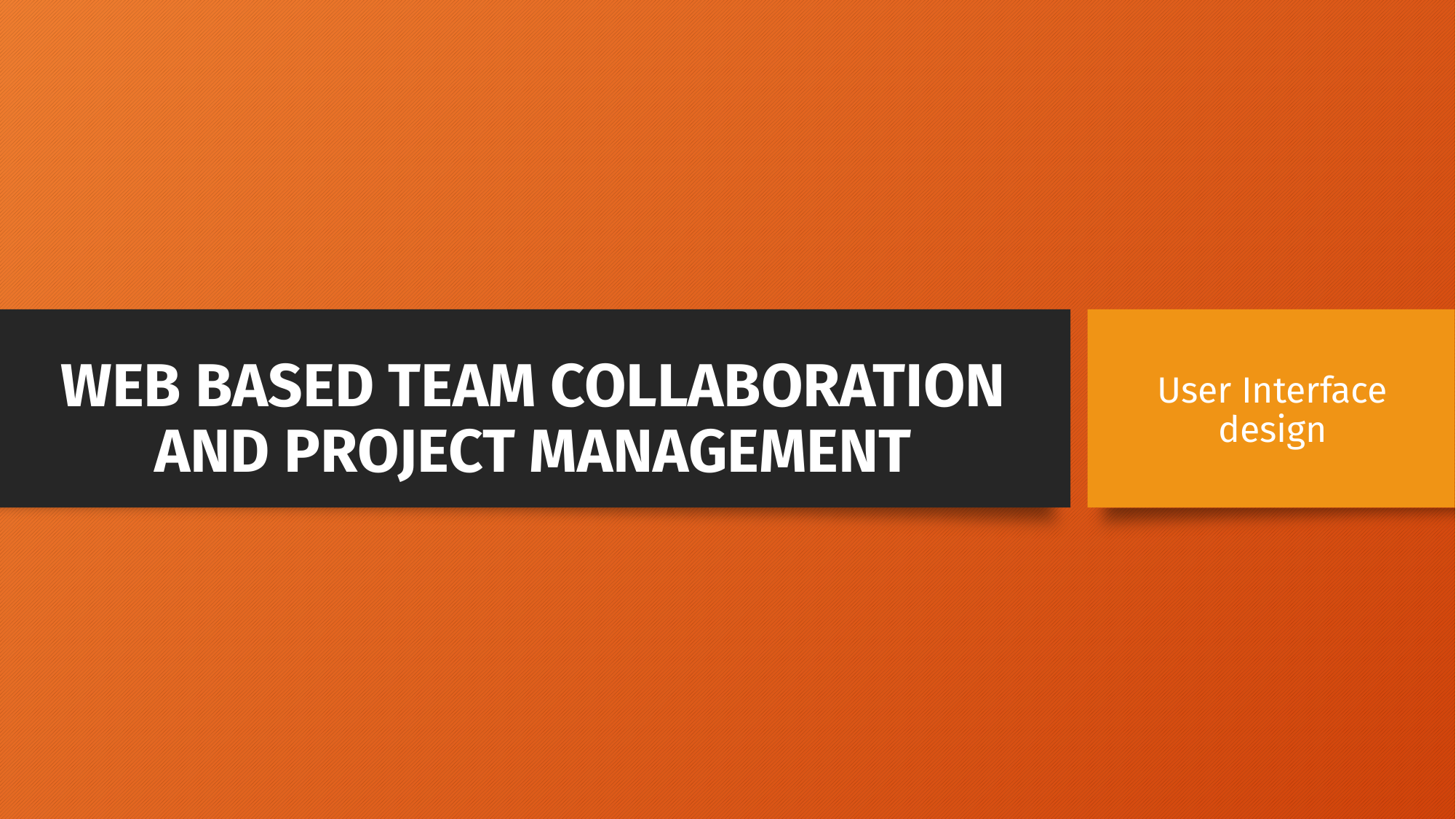

# WEB BASED TEAM COLLABORATION AND PROJECT MANAGEMENT
User Interface design